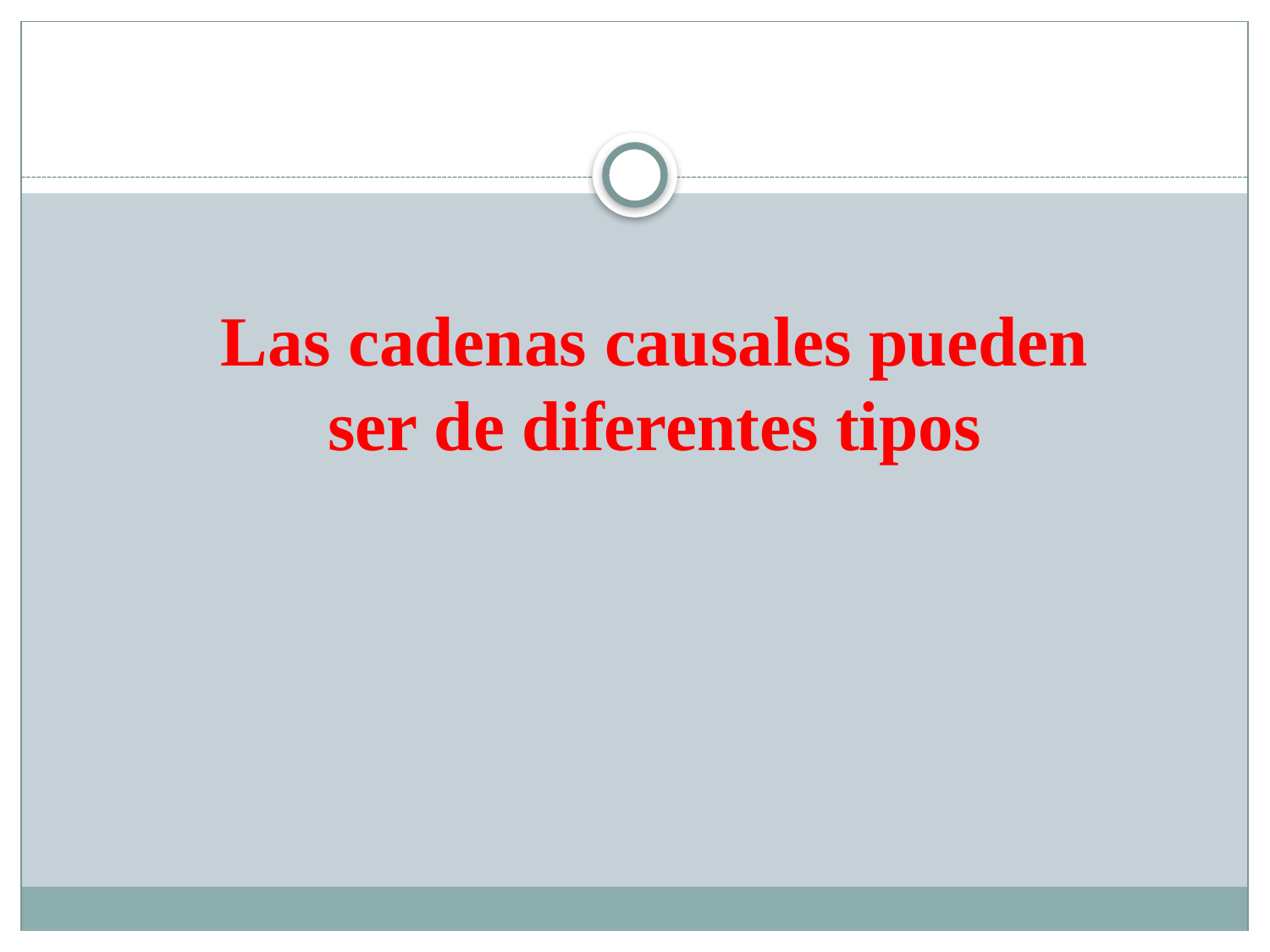

Las cadenas causales pueden ser de diferentes tipos